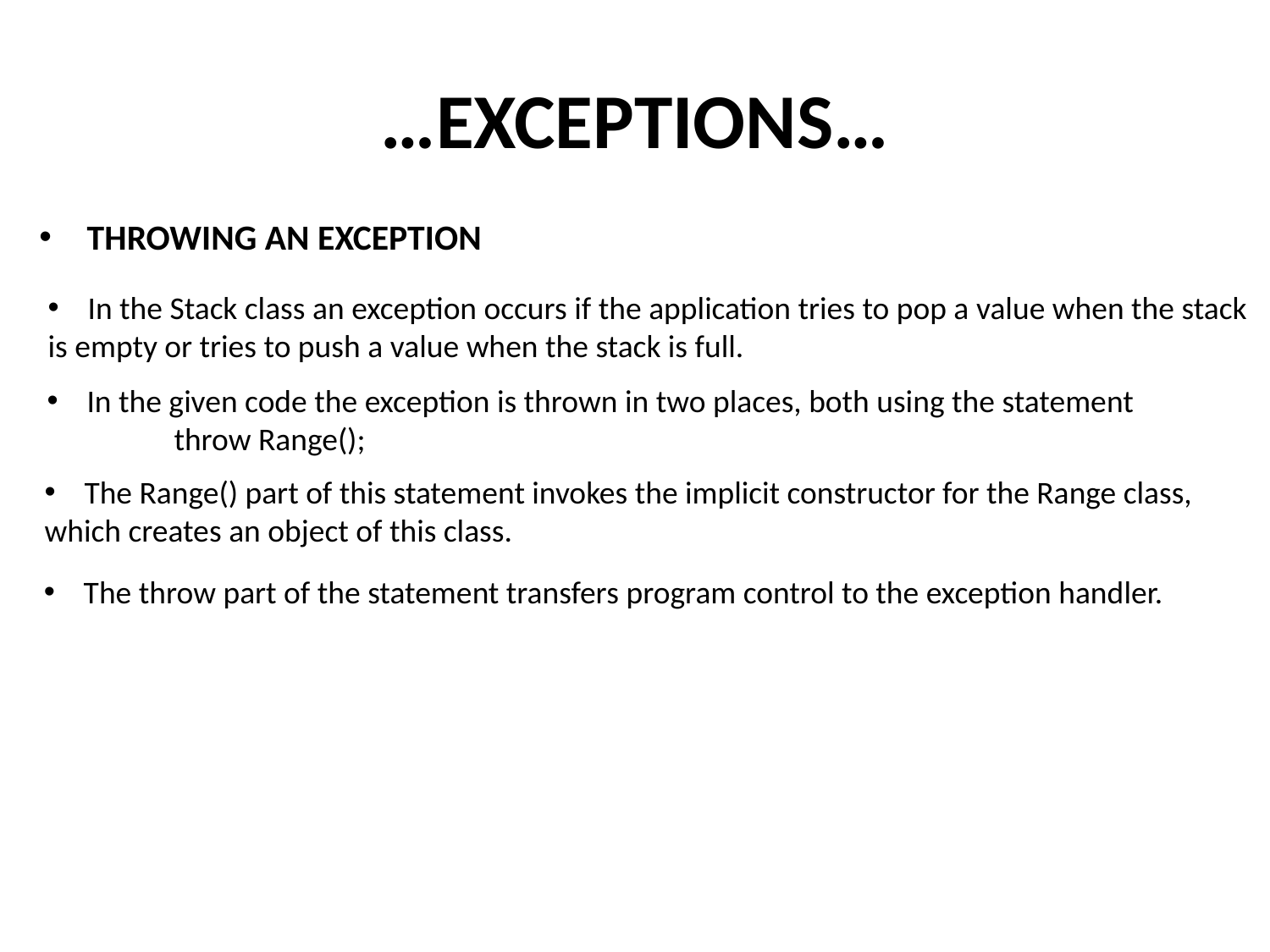

# …EXCEPTIONS…
THROWING AN EXCEPTION
In the Stack class an exception occurs if the application tries to pop a value when the stack
is empty or tries to push a value when the stack is full.
In the given code the exception is thrown in two places, both using the statement
	throw Range();
The Range() part of this statement invokes the implicit constructor for the Range class,
which creates an object of this class.
The throw part of the statement transfers program control to the exception handler.